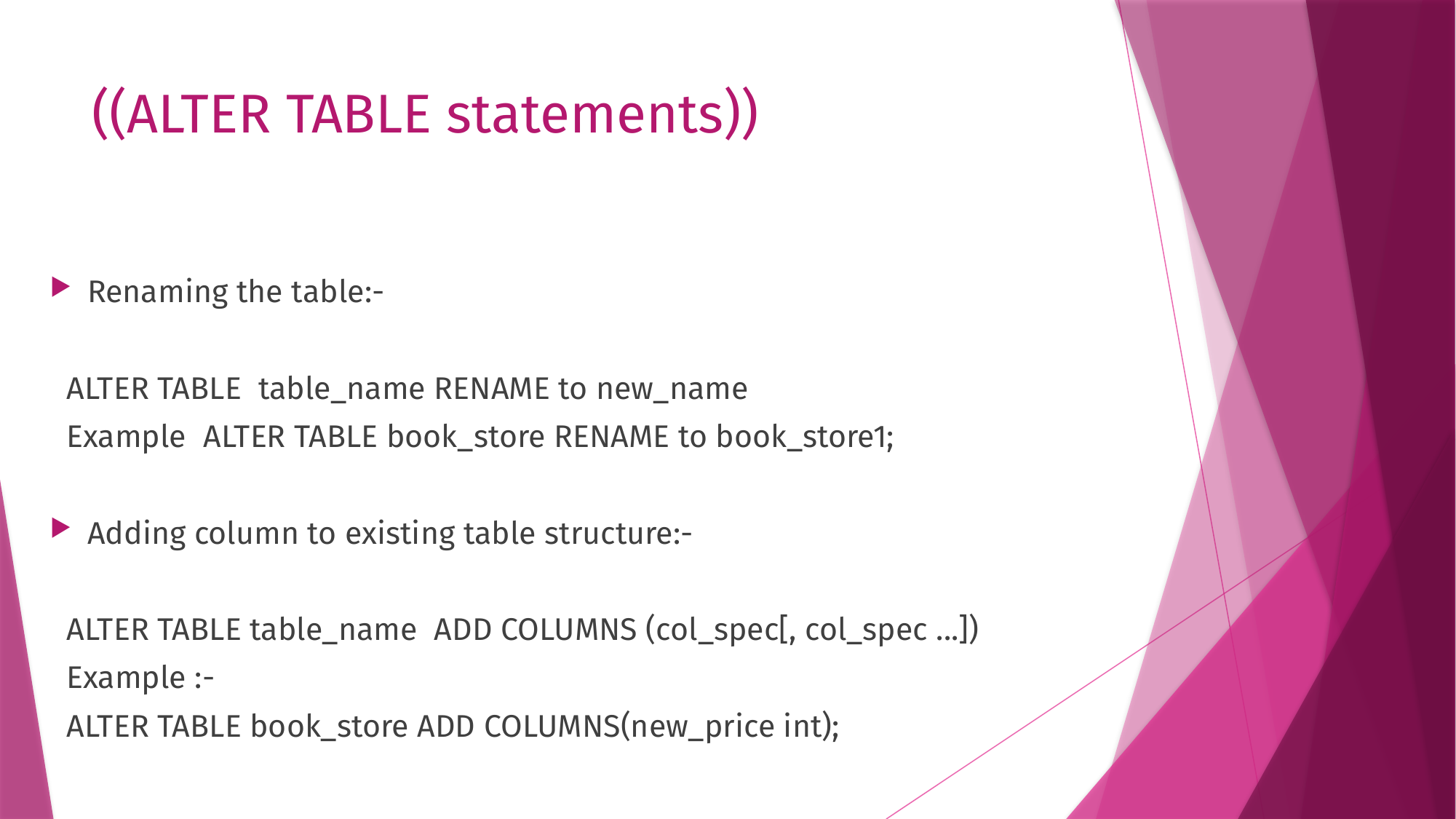

# ((ALTER TABLE statements))

Renaming the table:-

  ALTER TABLE  table_name RENAME to new_name
  Example  ALTER TABLE book_store RENAME to book_store1;

Adding column to existing table structure:-

  ALTER TABLE table_name  ADD COLUMNS (col_spec[, col_spec ...])
  Example :-
  ALTER TABLE book_store ADD COLUMNS(new_price int);